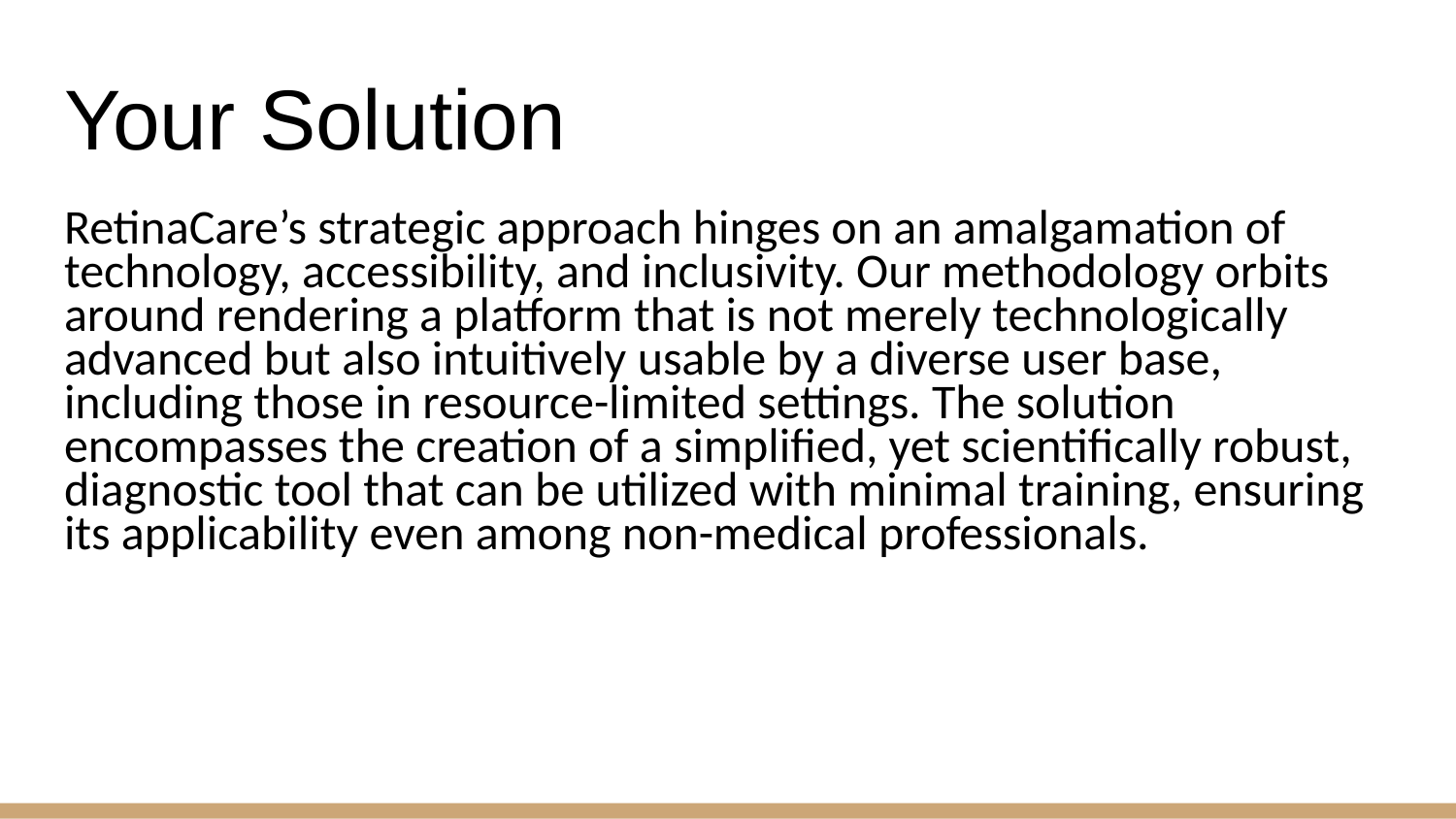

# Your Solution
RetinaCare’s strategic approach hinges on an amalgamation of technology, accessibility, and inclusivity. Our methodology orbits around rendering a platform that is not merely technologically advanced but also intuitively usable by a diverse user base, including those in resource-limited settings. The solution encompasses the creation of a simplified, yet scientifically robust, diagnostic tool that can be utilized with minimal training, ensuring its applicability even among non-medical professionals.